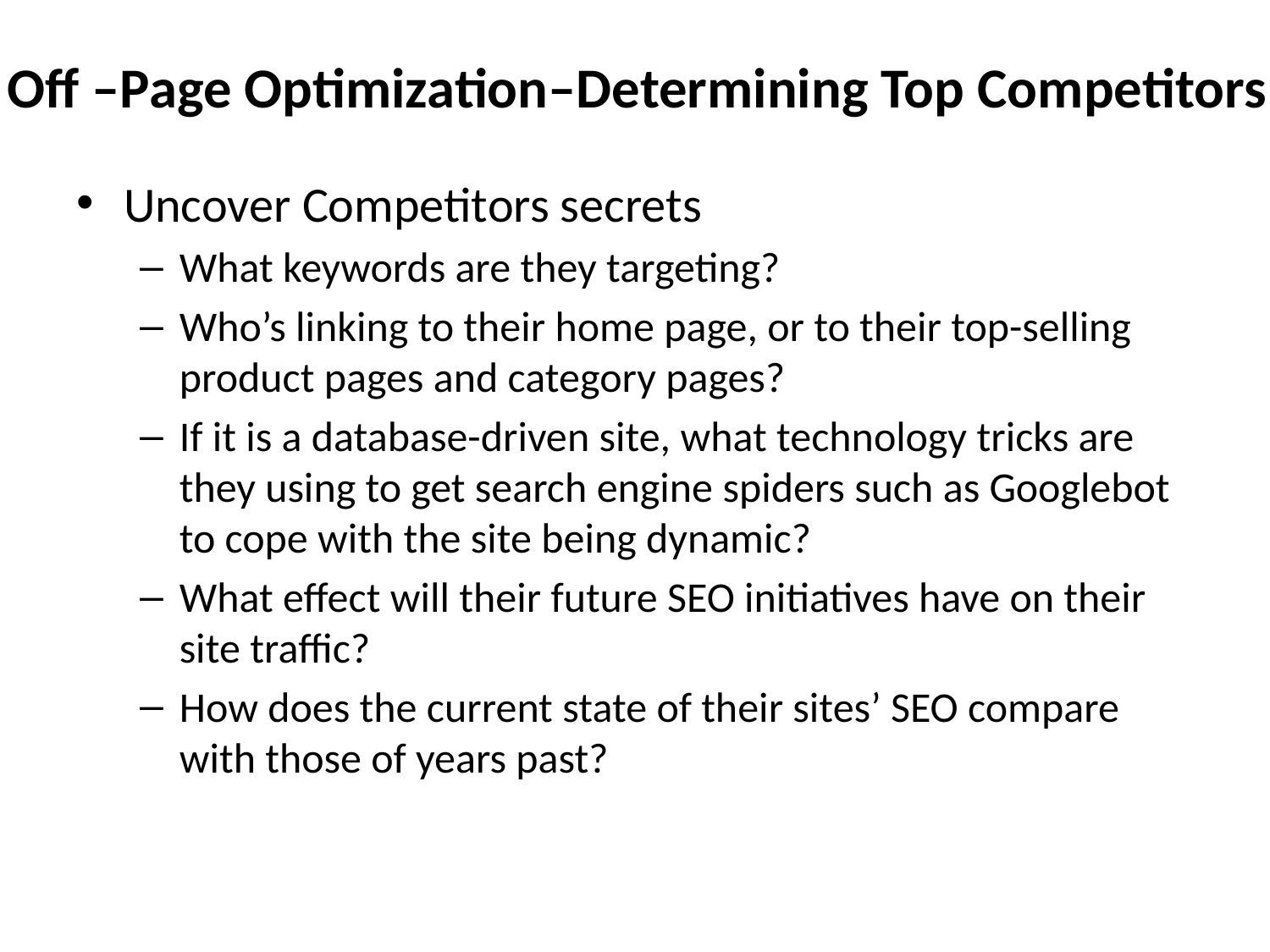

# Off –Page Optimization–Determining Top Competitors
Uncover Competitors secrets
What keywords are they targeting?
Who’s linking to their home page, or to their top-selling product pages and category pages?
If it is a database-driven site, what technology tricks are they using to get search engine spiders such as Googlebot to cope with the site being dynamic?
What effect will their future SEO initiatives have on their site traffic?
How does the current state of their sites’ SEO compare with those of years past?